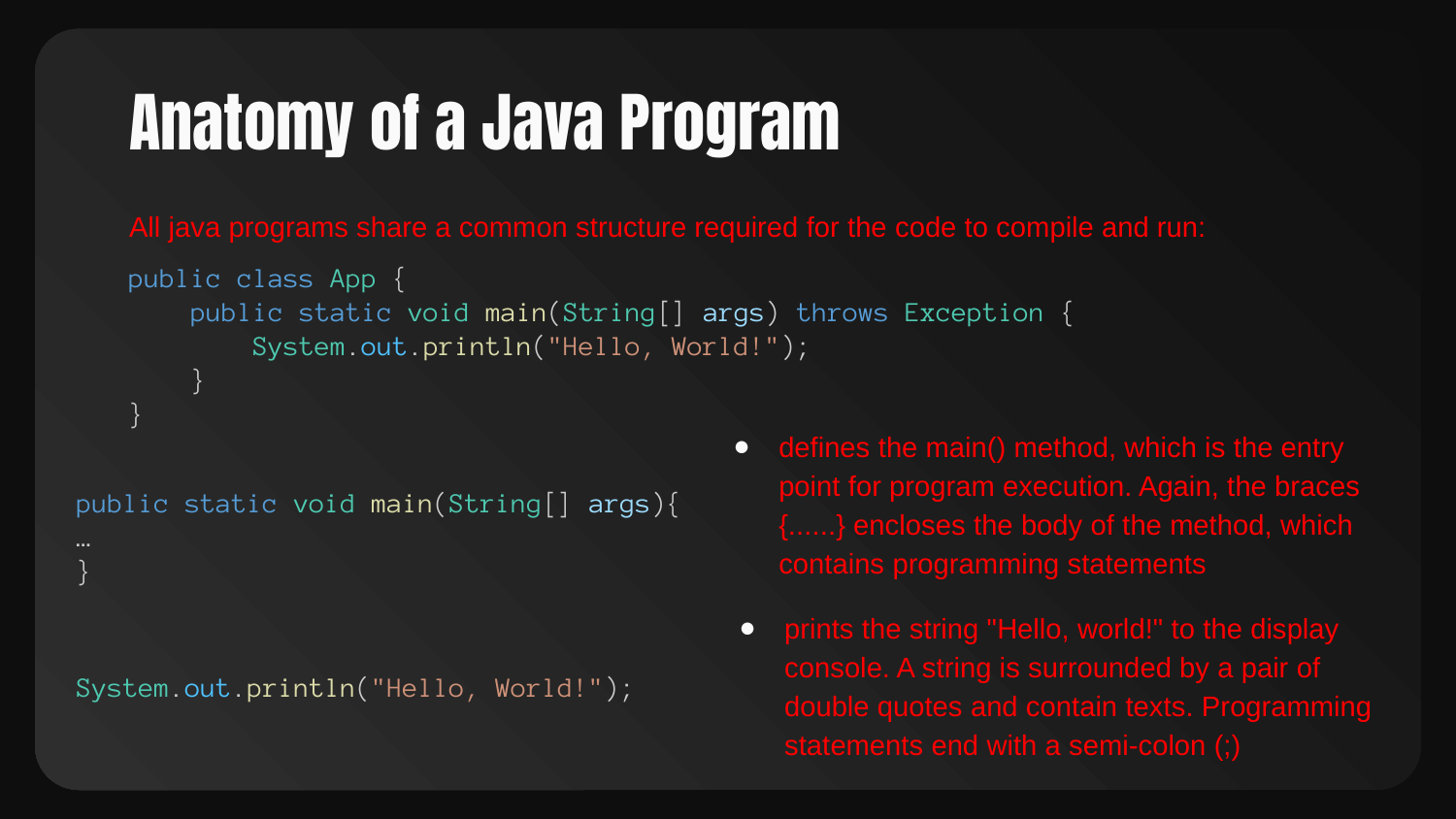

# Anatomy of a Java Program
All java programs share a common structure required for the code to compile and run:

public class App {
    public static void main(String[] args) throws Exception {
        System.out.println("Hello, World!");
    }
}
defines the main() method, which is the entry point for program execution. Again, the braces {......} encloses the body of the method, which contains programming statements
public static void main(String[] args){
…
}
prints the string "Hello, world!" to the display console. A string is surrounded by a pair of double quotes and contain texts. Programming statements end with a semi-colon (;)
System.out.println("Hello, World!");